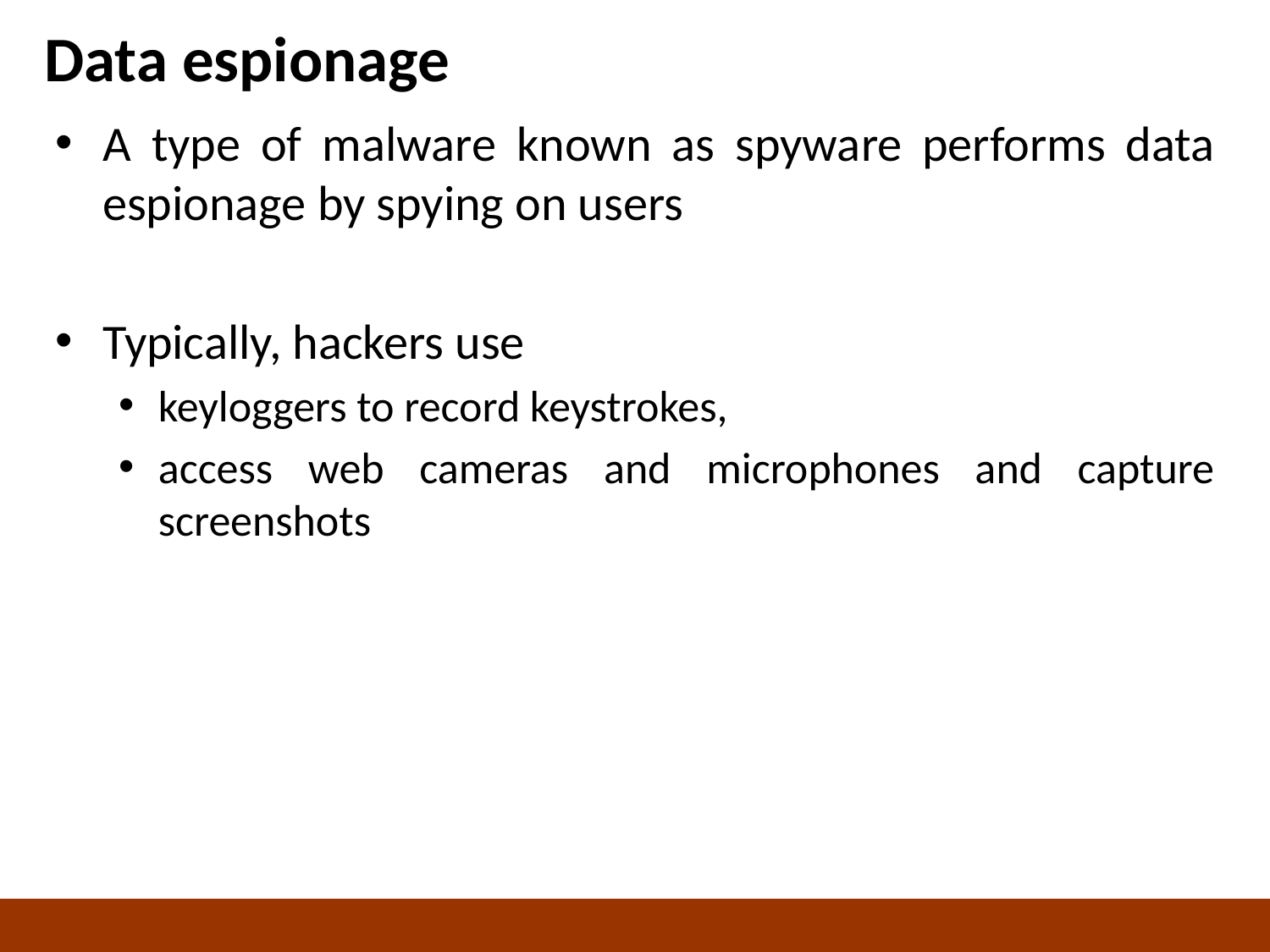

# Data espionage
A type of malware known as spyware performs data espionage by spying on users

Typically, hackers use
keyloggers to record keystrokes,
access web cameras and microphones and capture screenshots